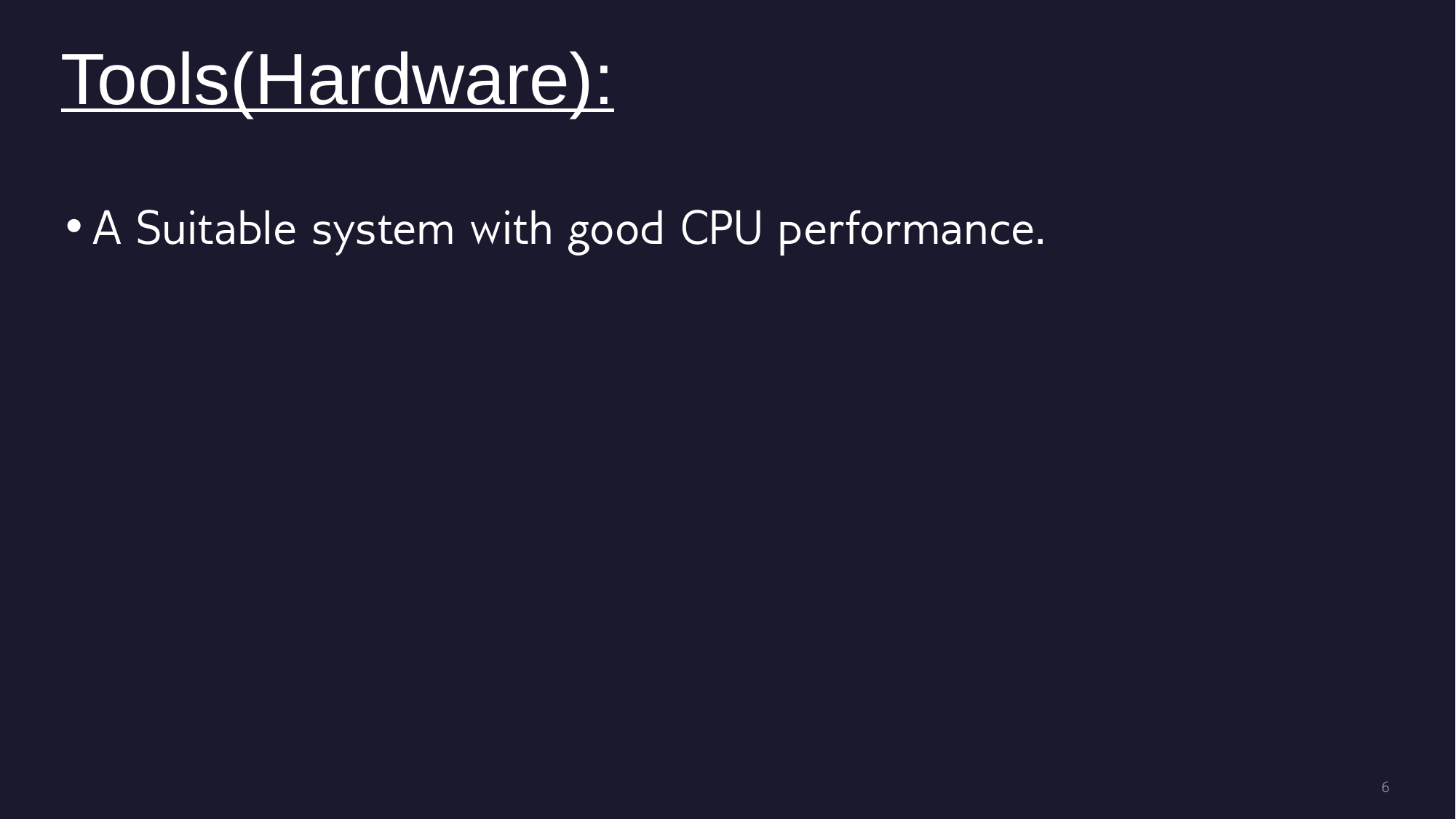

# Tools(Hardware):
A Suitable system with good CPU performance.

6